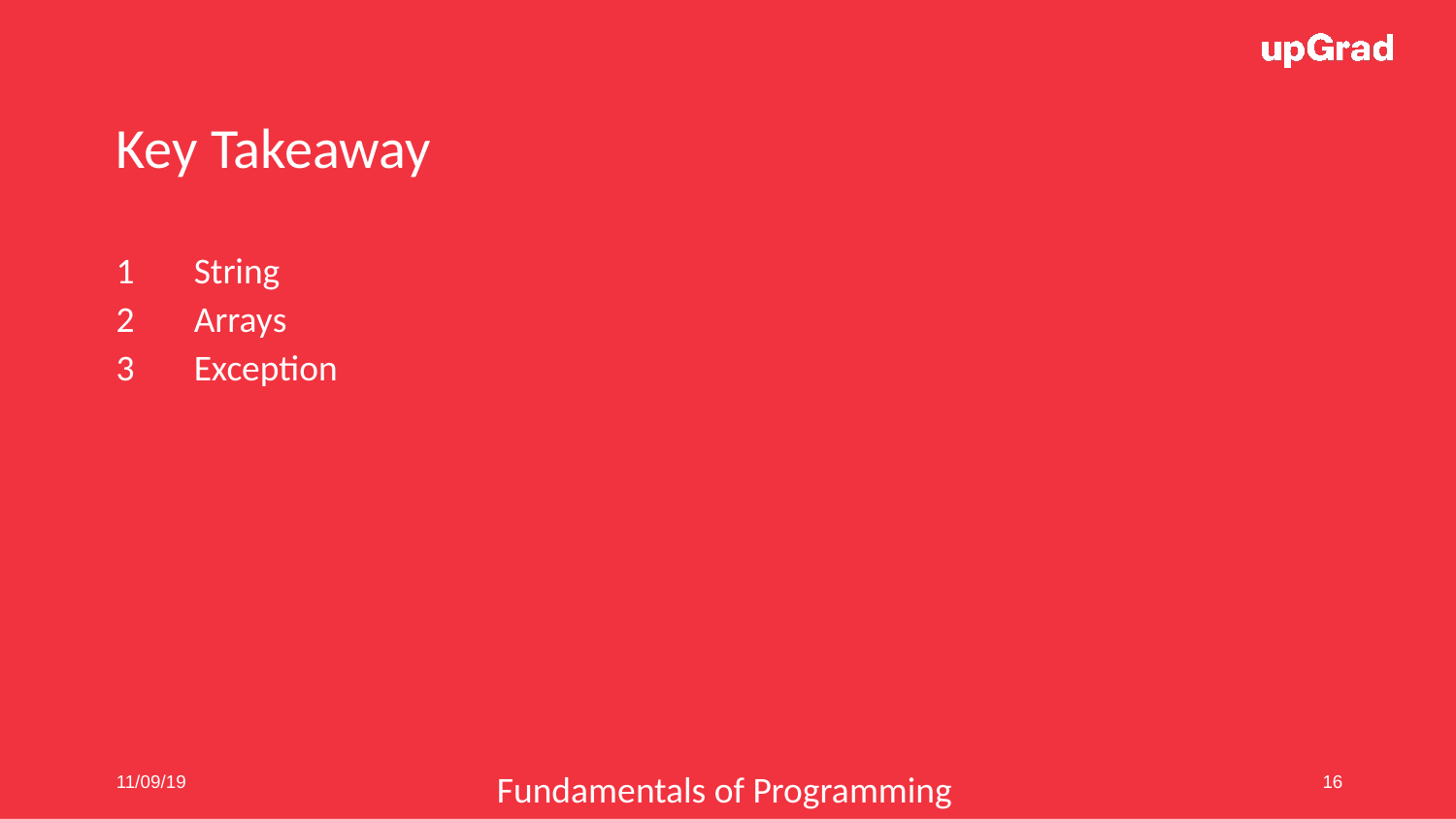

Key Takeaway
1
String
2
Arrays
3
Exception
11/09/19
16
Fundamentals of Programming